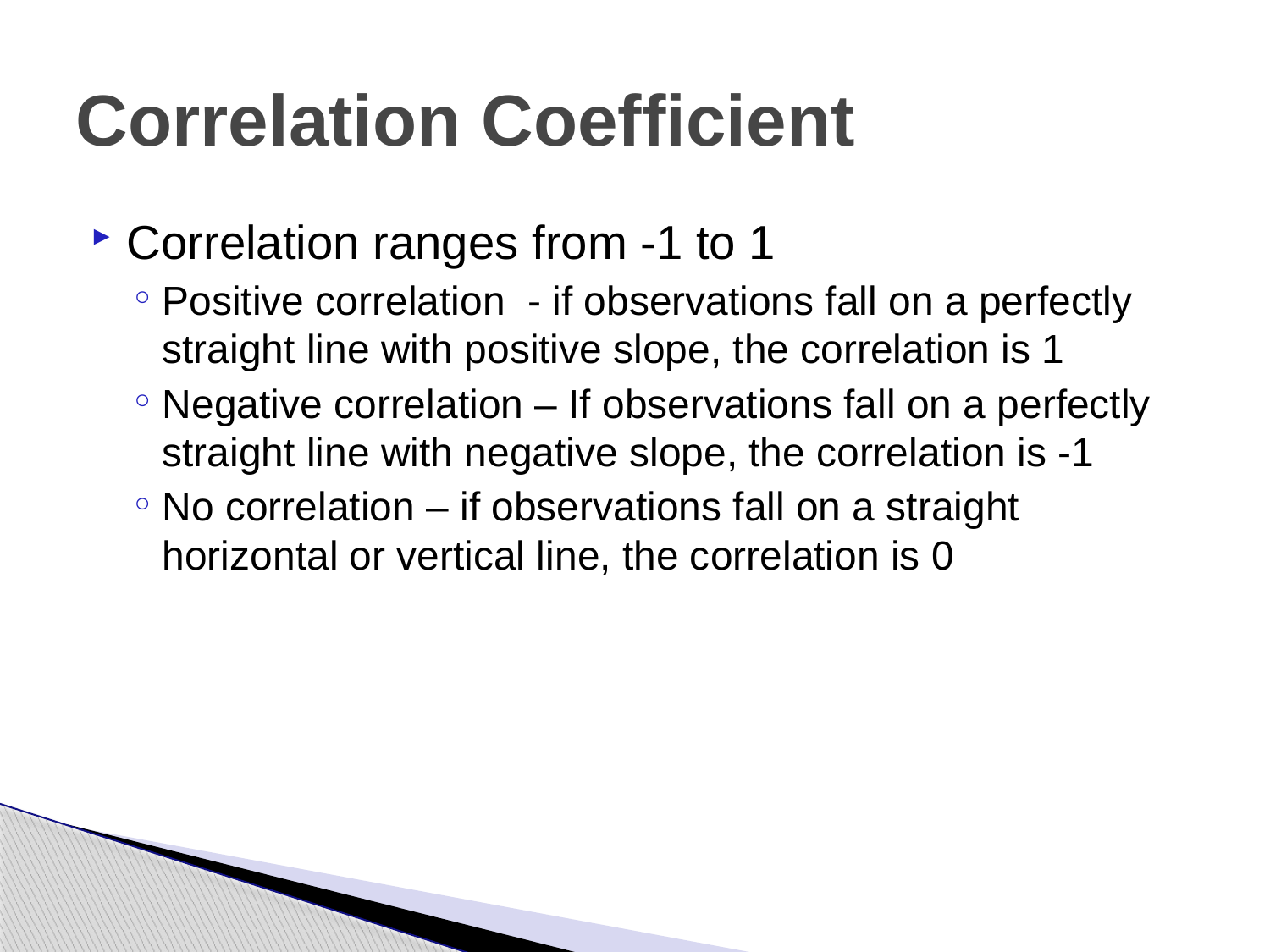

# Correlation Coefficient
Correlation ranges from -1 to 1
Positive correlation  - if observations fall on a perfectly straight line with positive slope, the correlation is 1
Negative correlation – If observations fall on a perfectly straight line with negative slope, the correlation is -1
No correlation – if observations fall on a straight horizontal or vertical line, the correlation is 0